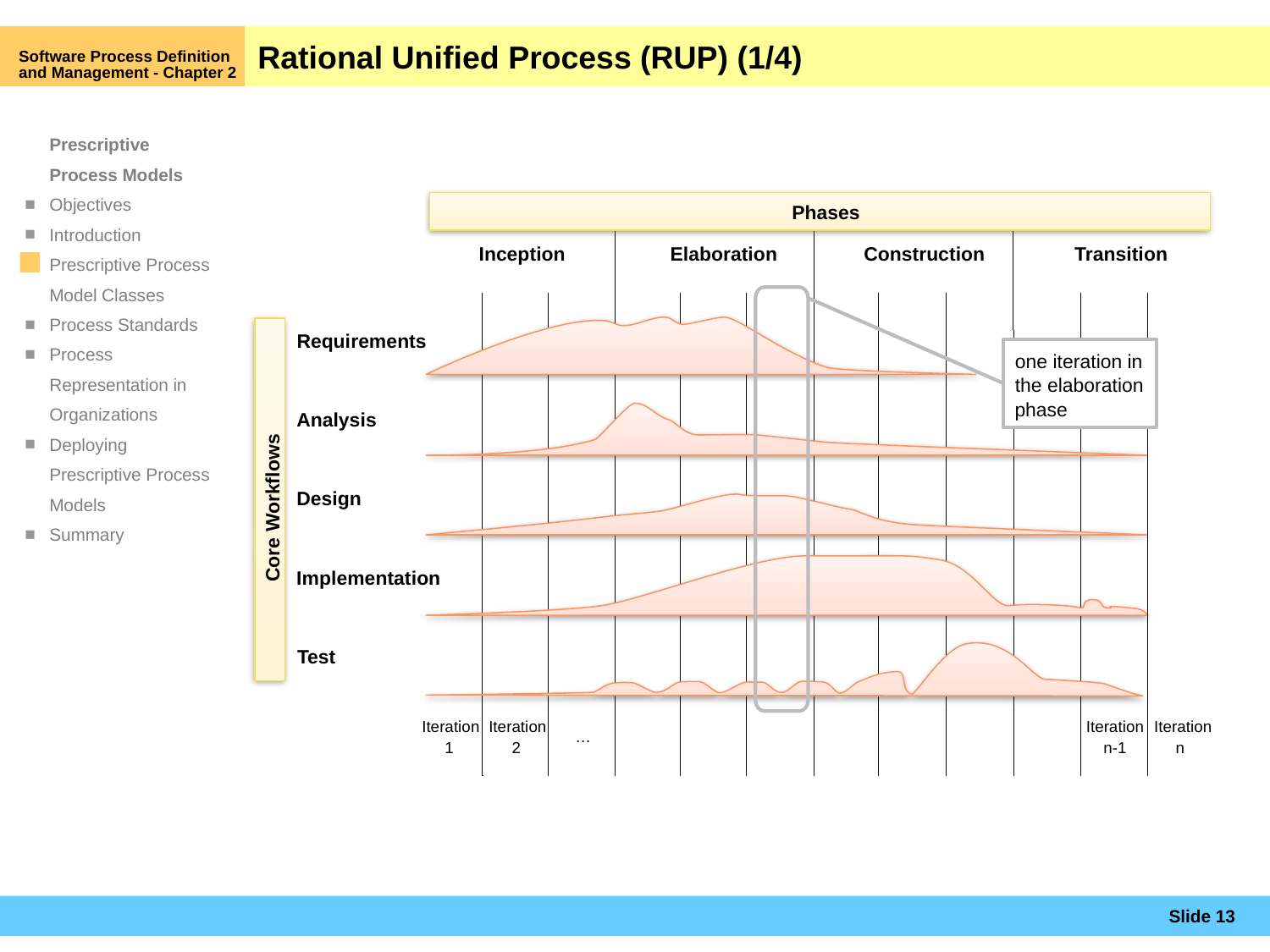

Software Process Definition and Management - Chapter 2
# Rational Unified Process (RUP) (1/4)

Phases

Inception
Elaboration
Construction
Transition

Requirements

one iteration in
the elaboration
phase

Analysis
Design

Core Workflows

Implementation

Test
Iteration
Iteration
Iteration
Iteration
…
1
2
n-1
n

Slide 13